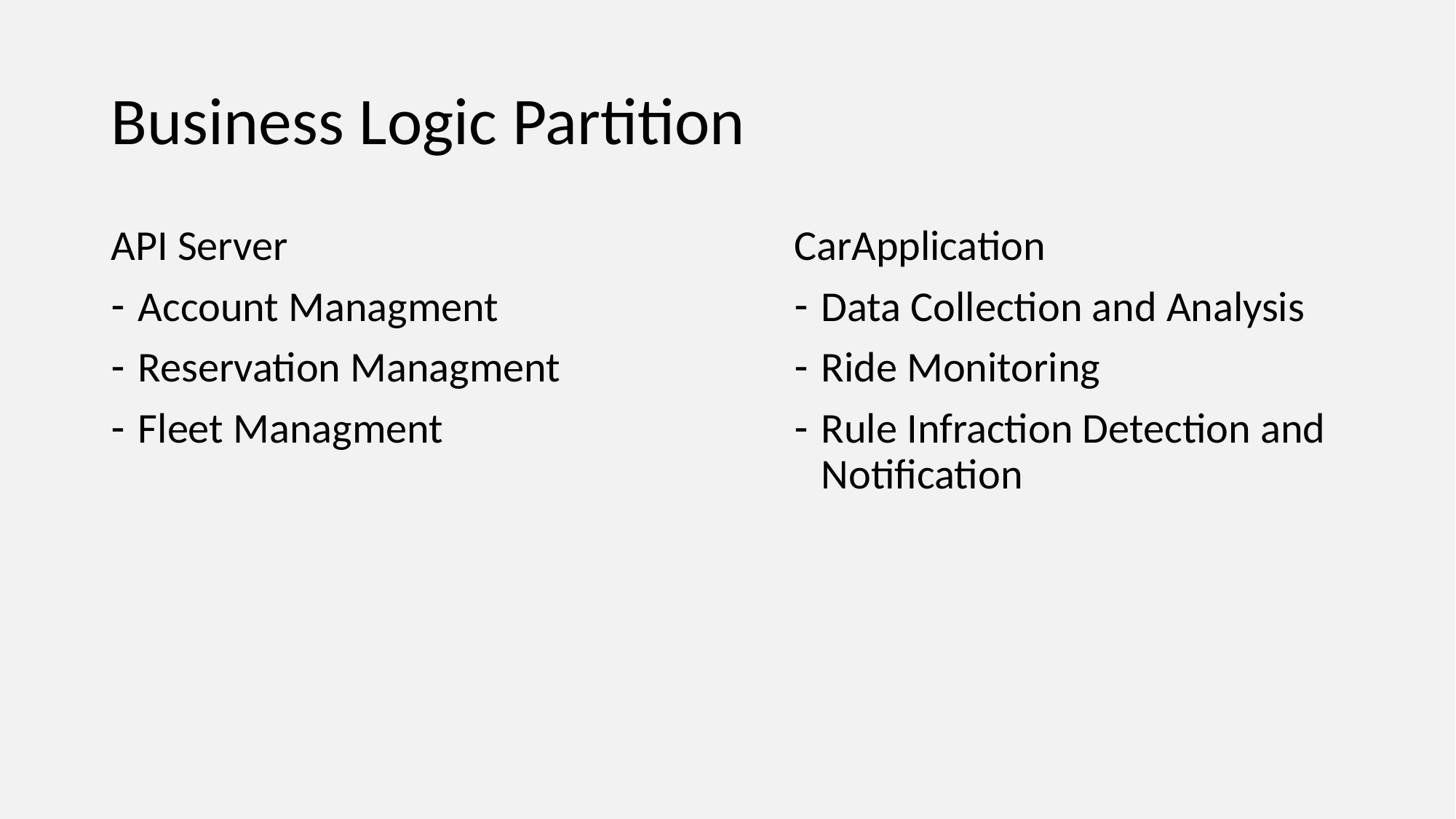

# Business Logic Partition
API Server
Account Managment
Reservation Managment
Fleet Managment

CarApplication
Data Collection and Analysis
Ride Monitoring
Rule Infraction Detection and Notification